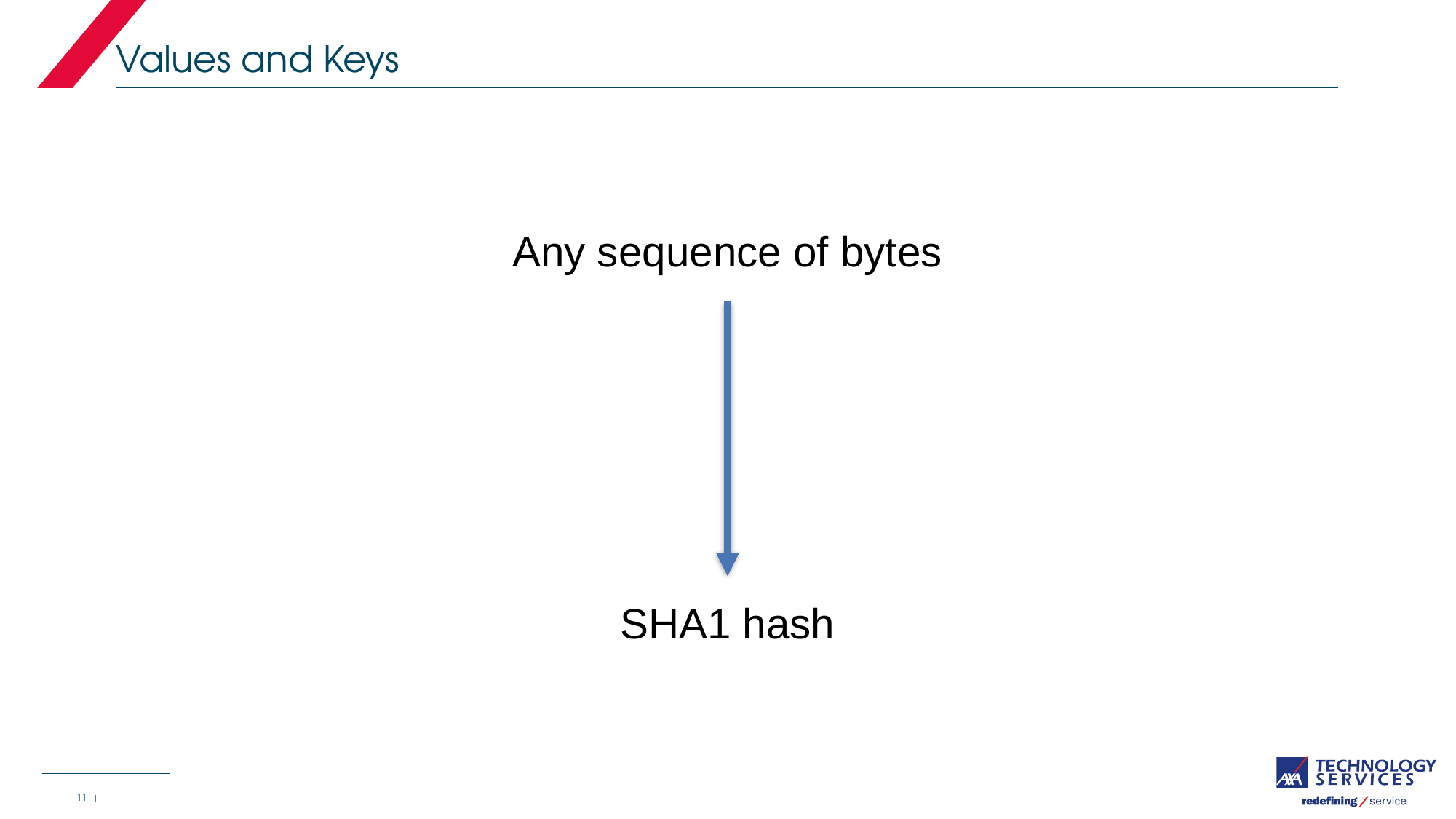

# Values and Keys

Any sequence of bytes
SHA1 hash
11   |